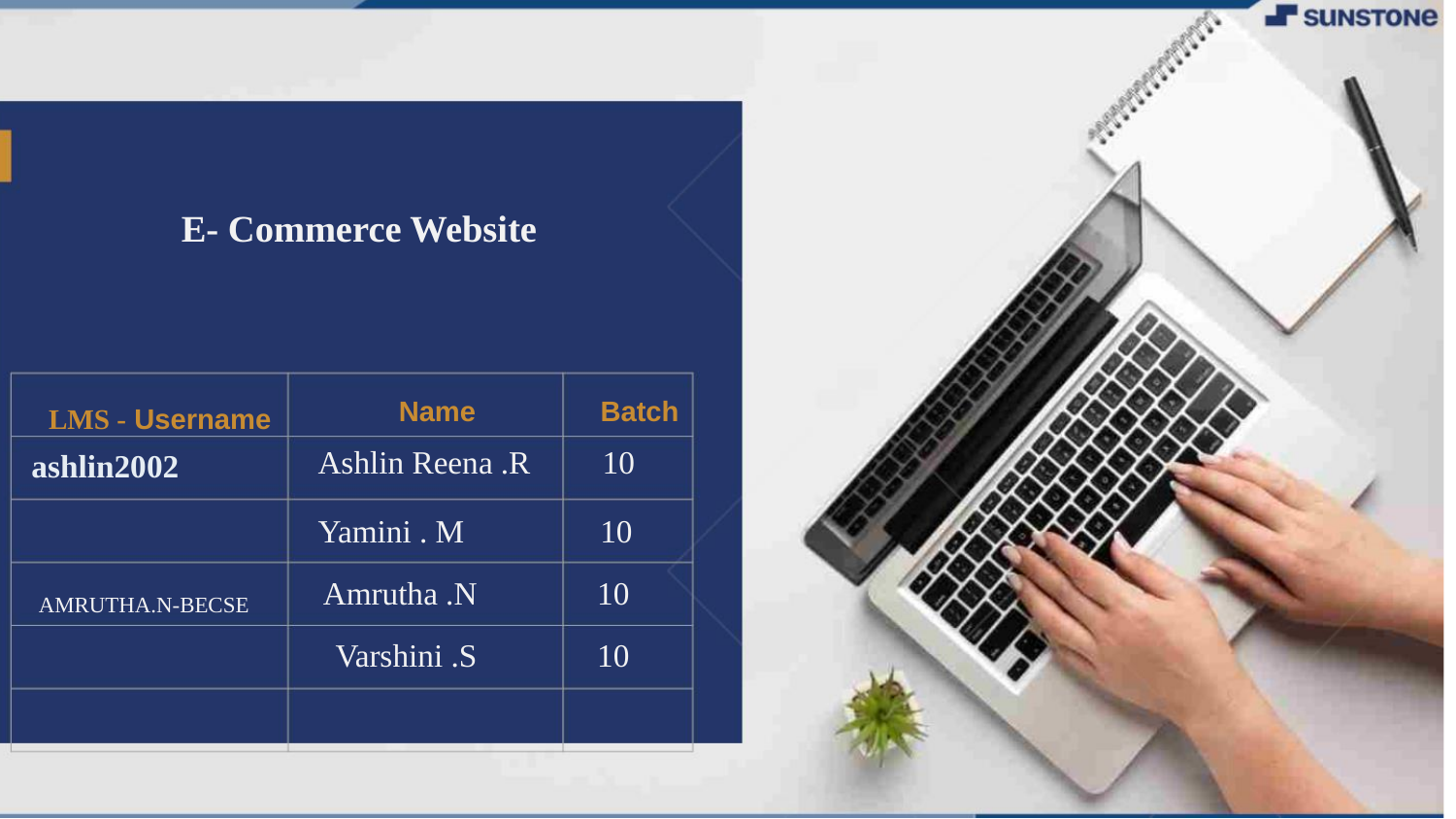

E- Commerce Website

Name
Batch
LMS - Username
Ashlin Reena .R         10
ashlin2002
Yamini . M                 10

Amrutha .N               10
AMRUTHA.N-BECSE
Varshini .S               10